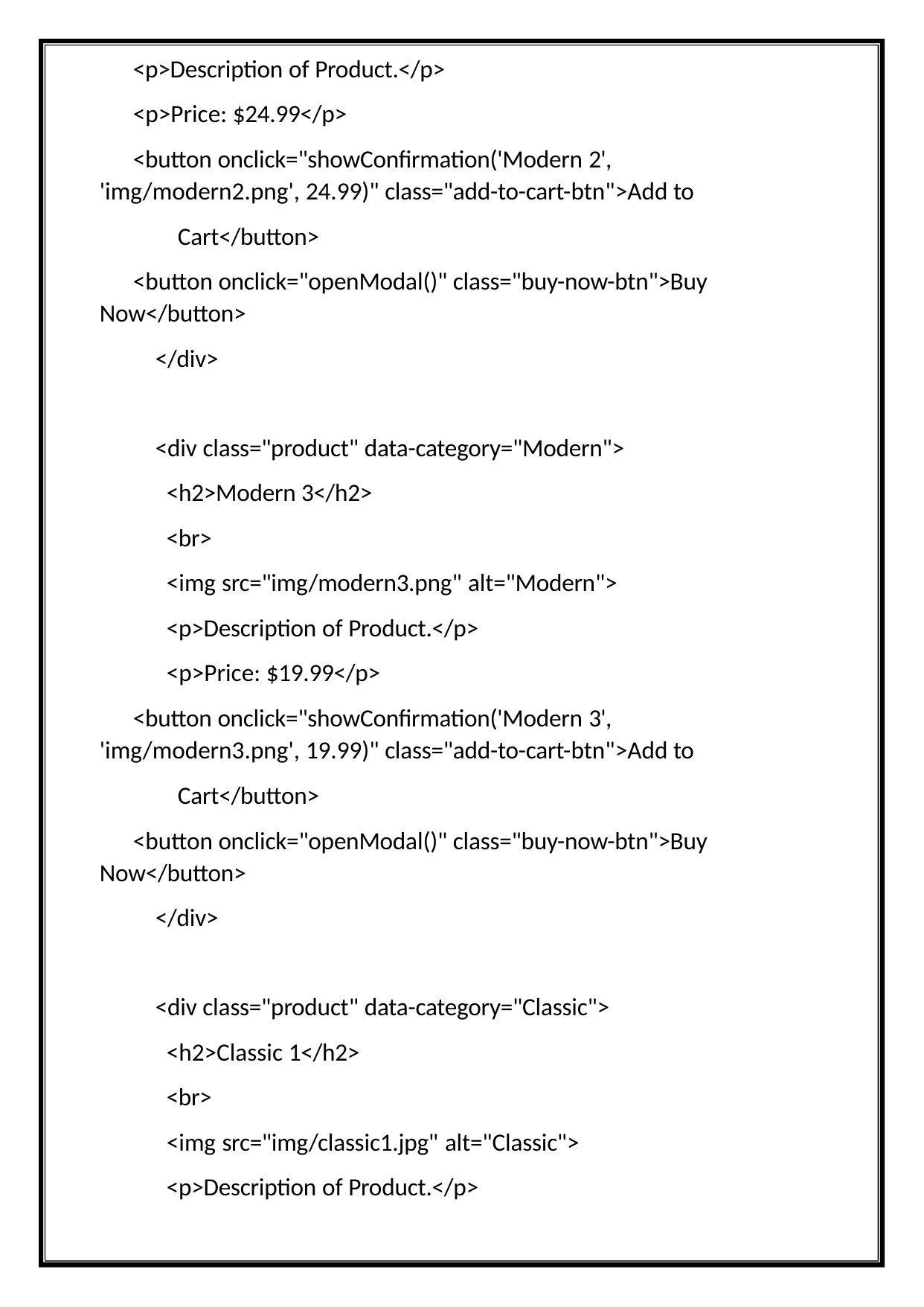

<p>Description of Product.</p>
<p>Price: $24.99</p>
<button onclick="showConfirmation('Modern 2', 'img/modern2.png', 24.99)" class="add-to-cart-btn">Add to
Cart</button>
<button onclick="openModal()" class="buy-now-btn">Buy Now</button>
</div>

<div class="product" data-category="Modern">
<h2>Modern 3</h2>
<br>
<img src="img/modern3.png" alt="Modern">
<p>Description of Product.</p>
<p>Price: $19.99</p>
<button onclick="showConfirmation('Modern 3', 'img/modern3.png', 19.99)" class="add-to-cart-btn">Add to
Cart</button>
<button onclick="openModal()" class="buy-now-btn">Buy Now</button>
</div>

<div class="product" data-category="Classic">
<h2>Classic 1</h2>
<br>
<img src="img/classic1.jpg" alt="Classic">
<p>Description of Product.</p>